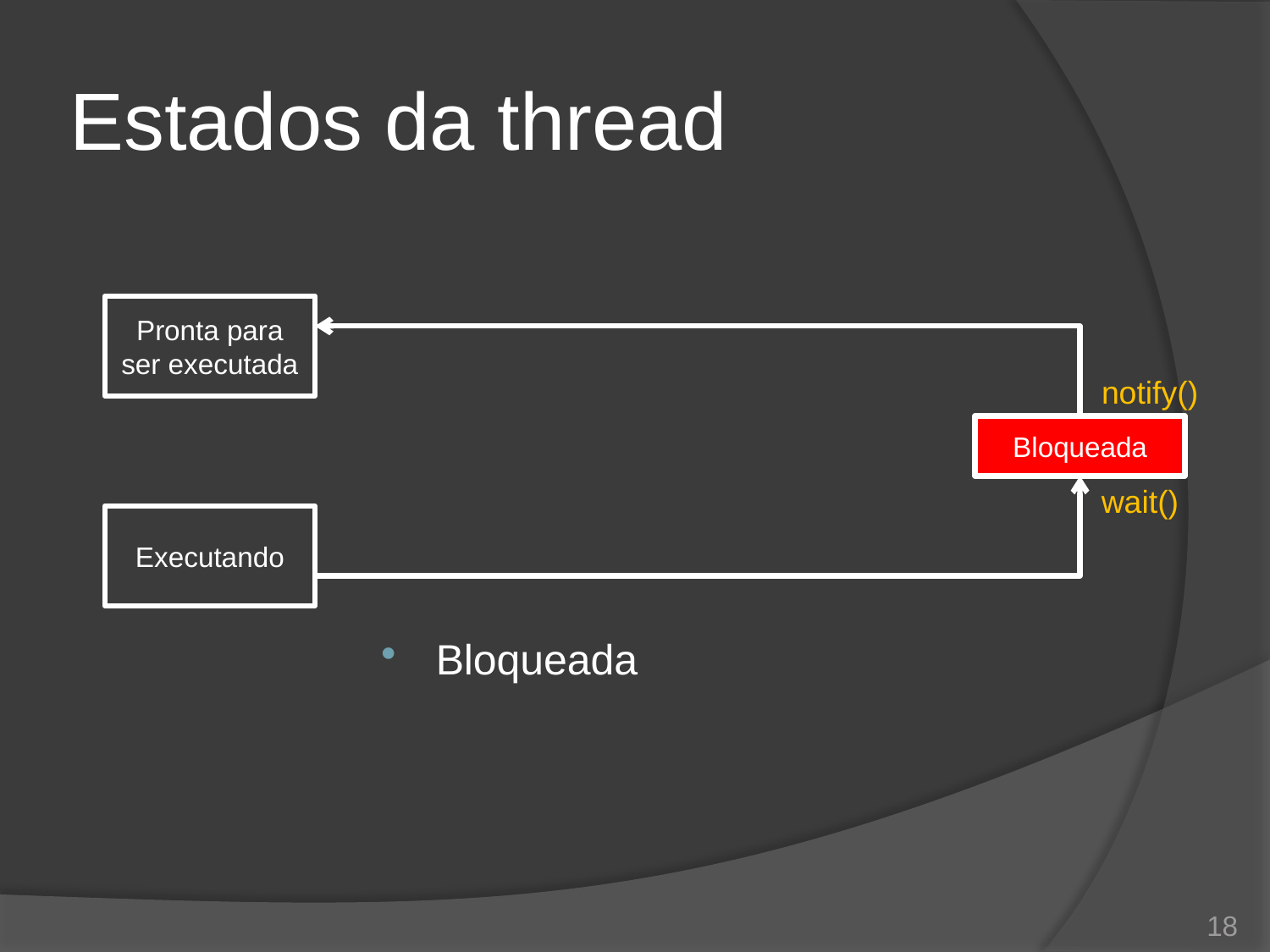

# Estados da thread
Pronta para
ser executada
notify()
Bloqueada
wait()
Executando
Bloqueada

18